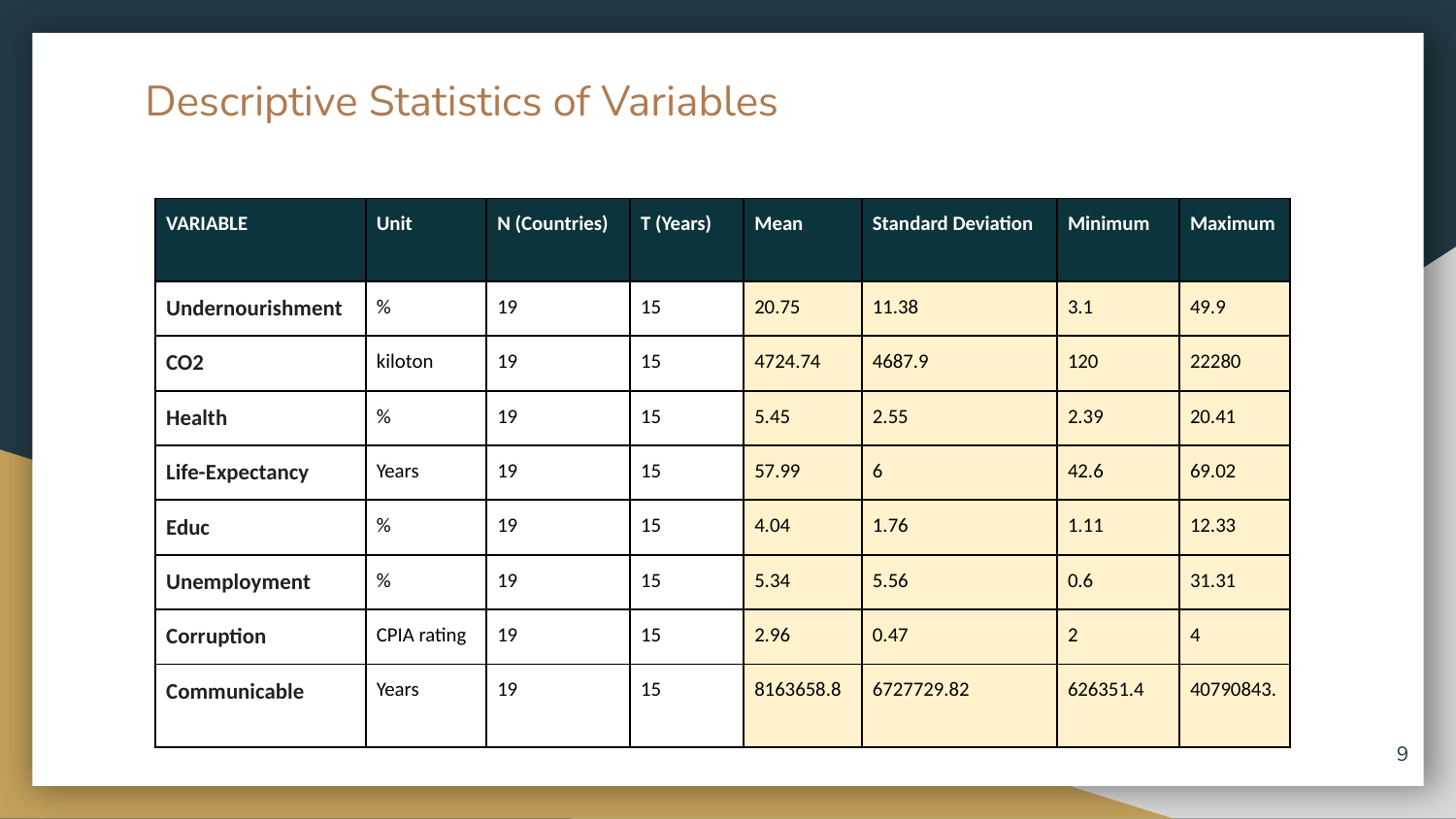

# Descriptive Statistics of Variables
| VARIABLE | Unit | N (Countries) | T (Years) | Mean | Standard Deviation | Minimum | Maximum |
| --- | --- | --- | --- | --- | --- | --- | --- |
| Undernourishment | % | 19 | 15 | 20.75 | 11.38 | 3.1 | 49.9 |
| CO2 | kiloton | 19 | 15 | 4724.74 | 4687.9 | 120 | 22280 |
| Health | % | 19 | 15 | 5.45 | 2.55 | 2.39 | 20.41 |
| Life-Expectancy | Years | 19 | 15 | 57.99 | 6 | 42.6 | 69.02 |
| Educ | % | 19 | 15 | 4.04 | 1.76 | 1.11 | 12.33 |
| Unemployment | % | 19 | 15 | 5.34 | 5.56 | 0.6 | 31.31 |
| Corruption | CPIA rating | 19 | 15 | 2.96 | 0.47 | 2 | 4 |
| Communicable | Years | 19 | 15 | 8163658.8 | 6727729.82 | 626351.4 | 40790843. |
9